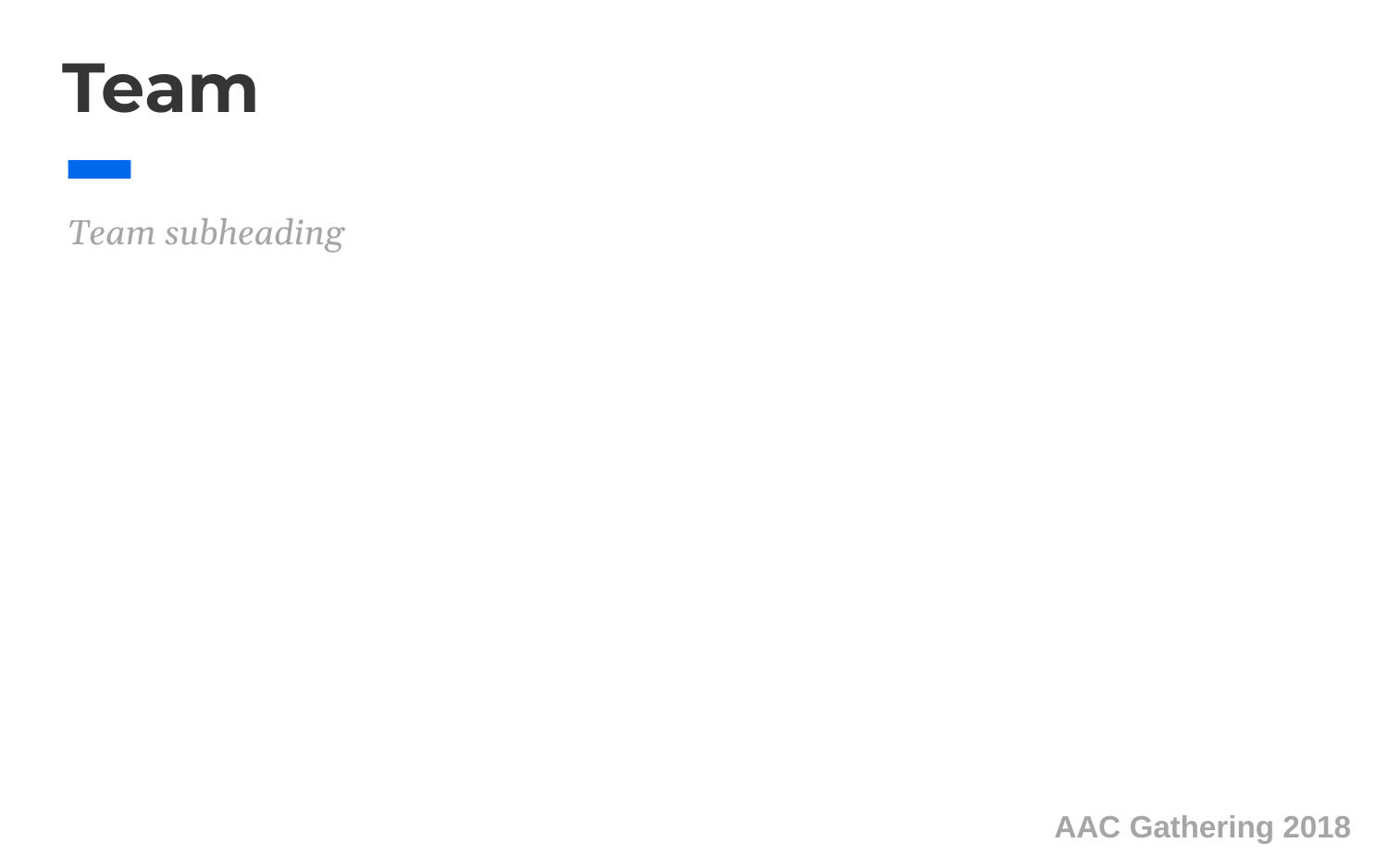

# Team
Team subheading

AAC Gathering 2018